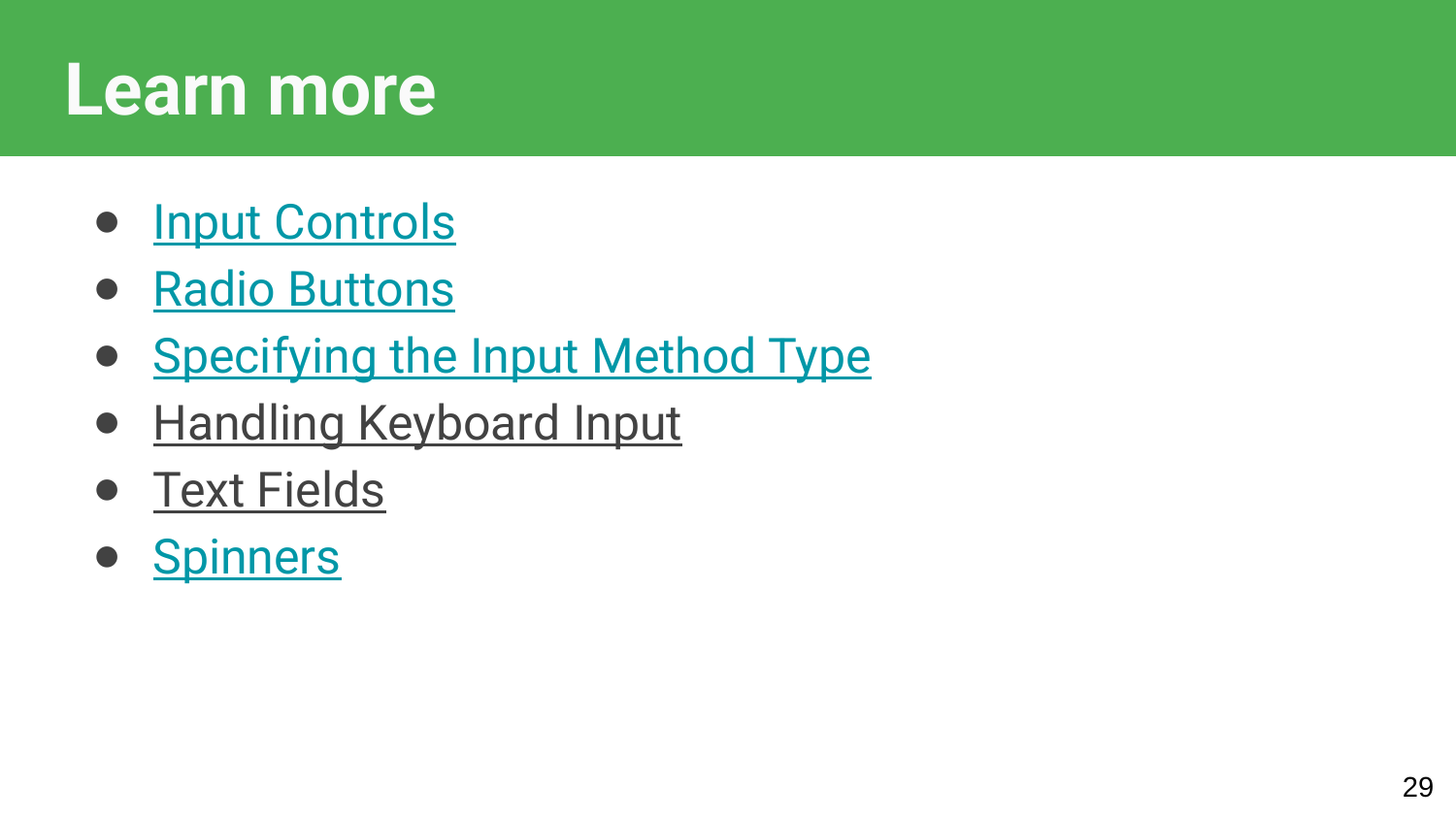

# Learn more
Input Controls
Radio Buttons
Specifying the Input Method Type
Handling Keyboard Input
Text Fields
Spinners

29